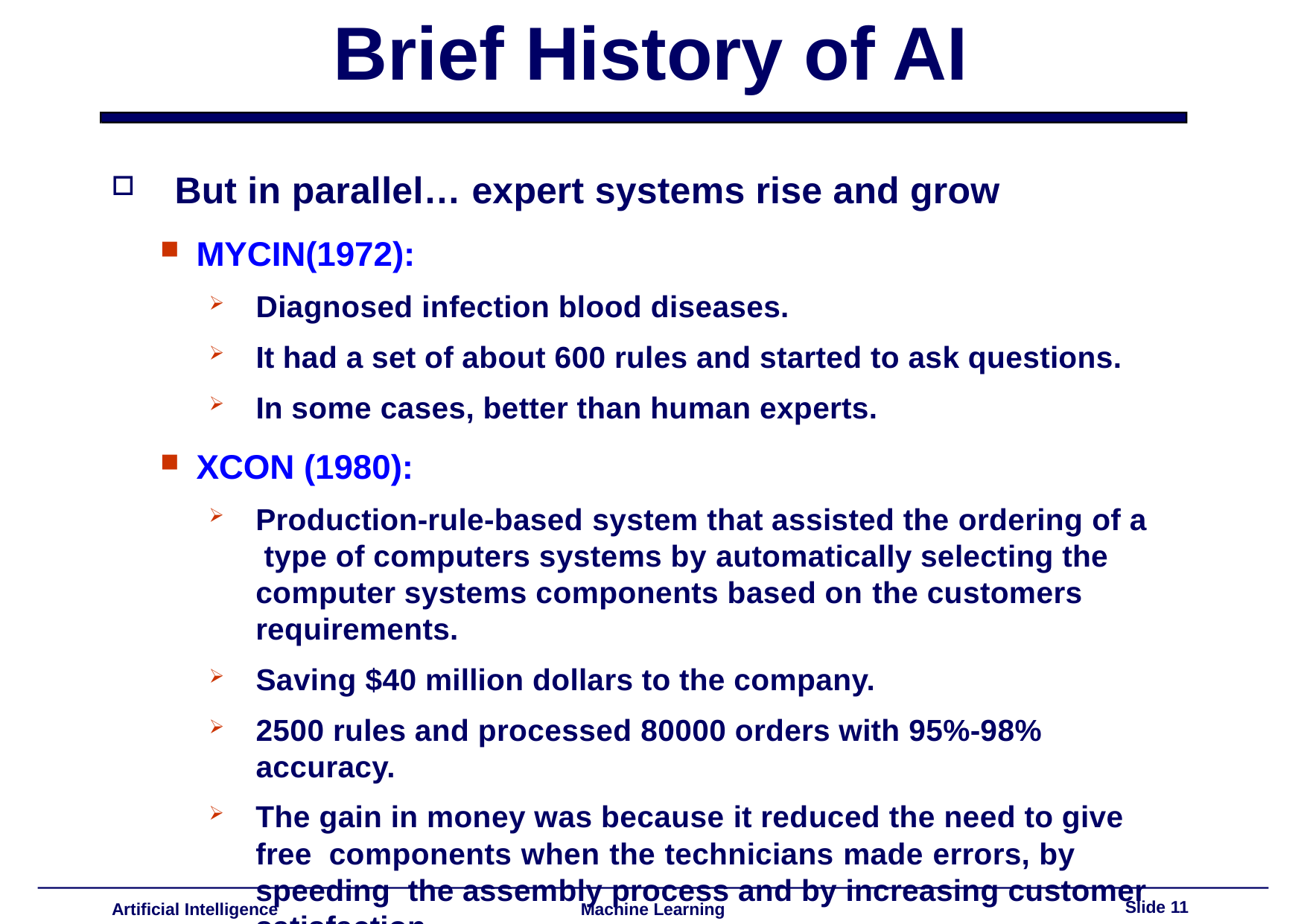

# Brief History of AI

But in parallel… expert systems rise and grow
MYCIN(1972):
Diagnosed infection blood diseases.
It had a set of about 600 rules and started to ask questions.
In some cases, better than human experts.
XCON (1980):
Production-rule-based system that assisted the ordering of a  type of computers systems by automatically selecting the  computer systems components based on the customers  requirements.
Saving $40 million dollars to the company.
2500 rules and processed 80000 orders with 95%-98% accuracy.
The gain in money was because it reduced the need to give free  components when the technicians made errors, by speeding  the assembly process and by increasing customer satisfaction

Slide 11
Artificial Intelligence
Machine Learning